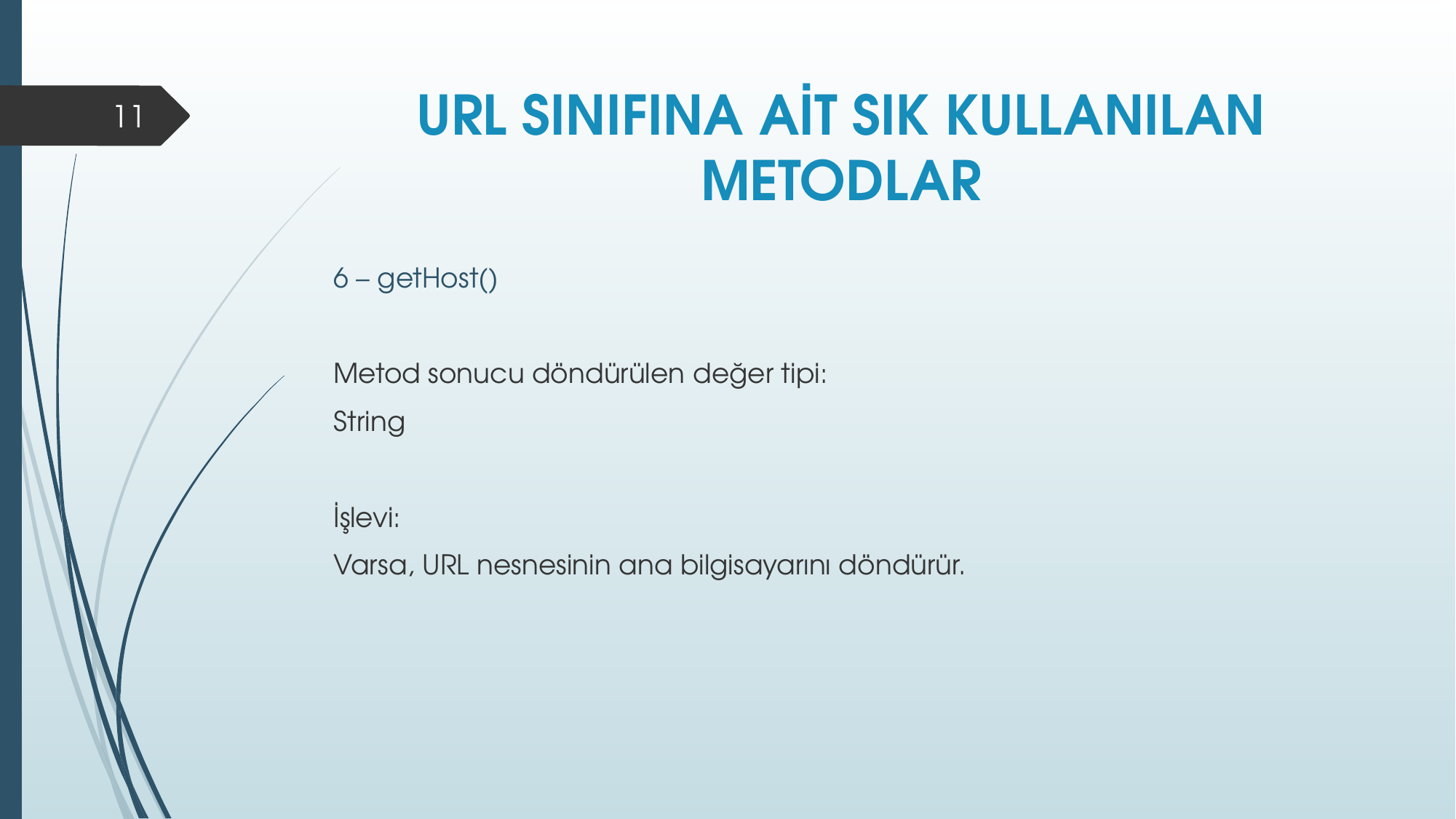

# URL SINIFINA AİT SIK KULLANILAN METODLAR
11
6 – getHost()

Metod sonucu döndürülen değer tipi:
String

İşlevi:
Varsa, URL nesnesinin ana bilgisayarını döndürür.